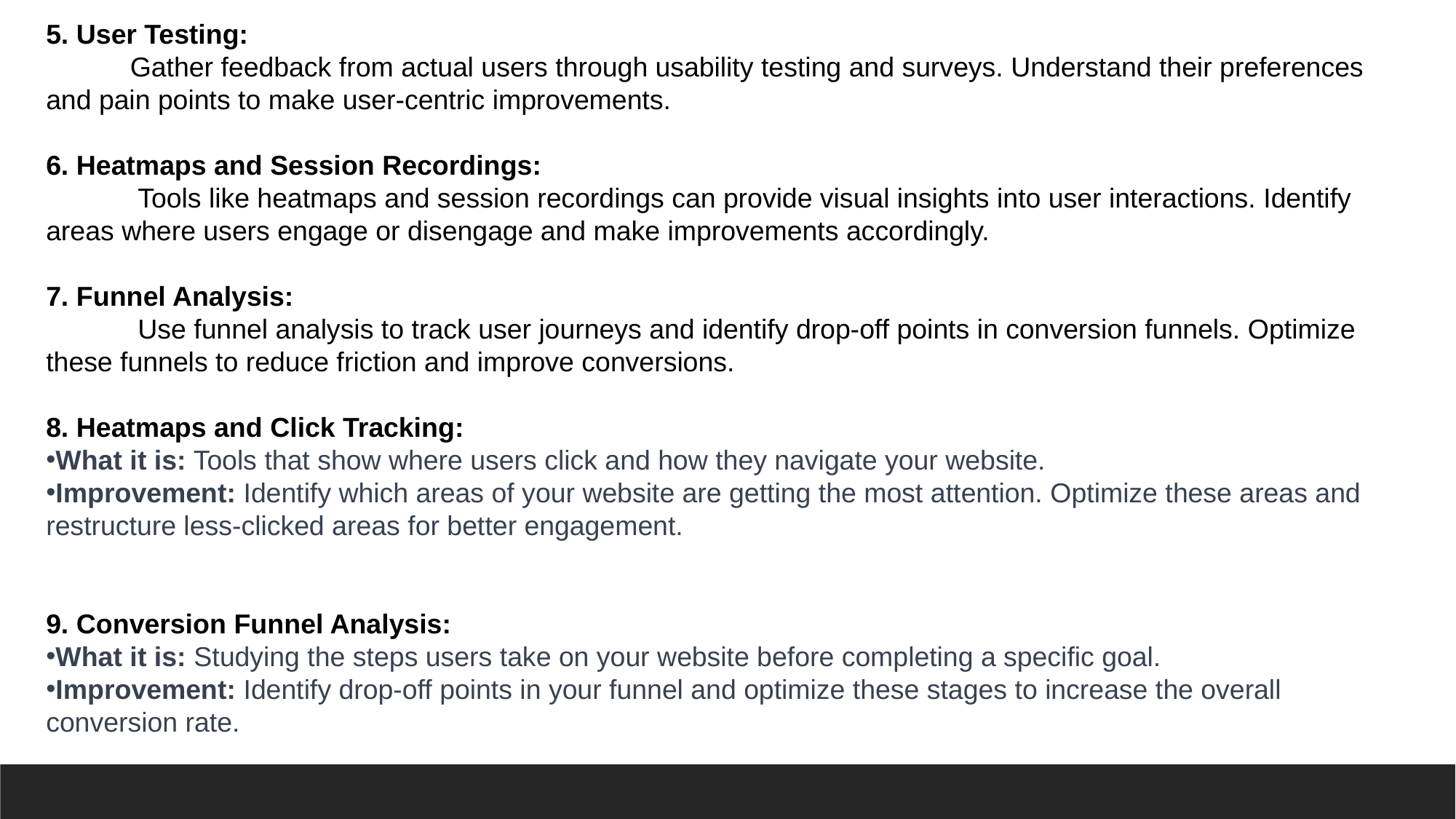

5. User Testing:
           Gather feedback from actual users through usability testing and surveys. Understand their preferences and pain points to make user-centric improvements.

6. Heatmaps and Session Recordings:
            Tools like heatmaps and session recordings can provide visual insights into user interactions. Identify areas where users engage or disengage and make improvements accordingly.

7. Funnel Analysis:
            Use funnel analysis to track user journeys and identify drop-off points in conversion funnels. Optimize these funnels to reduce friction and improve conversions.

8. Heatmaps and Click Tracking:
What it is: Tools that show where users click and how they navigate your website.
Improvement: Identify which areas of your website are getting the most attention. Optimize these areas and restructure less-clicked areas for better engagement.

9. Conversion Funnel Analysis:
What it is: Studying the steps users take on your website before completing a specific goal.
Improvement: Identify drop-off points in your funnel and optimize these stages to increase the overall conversion rate.